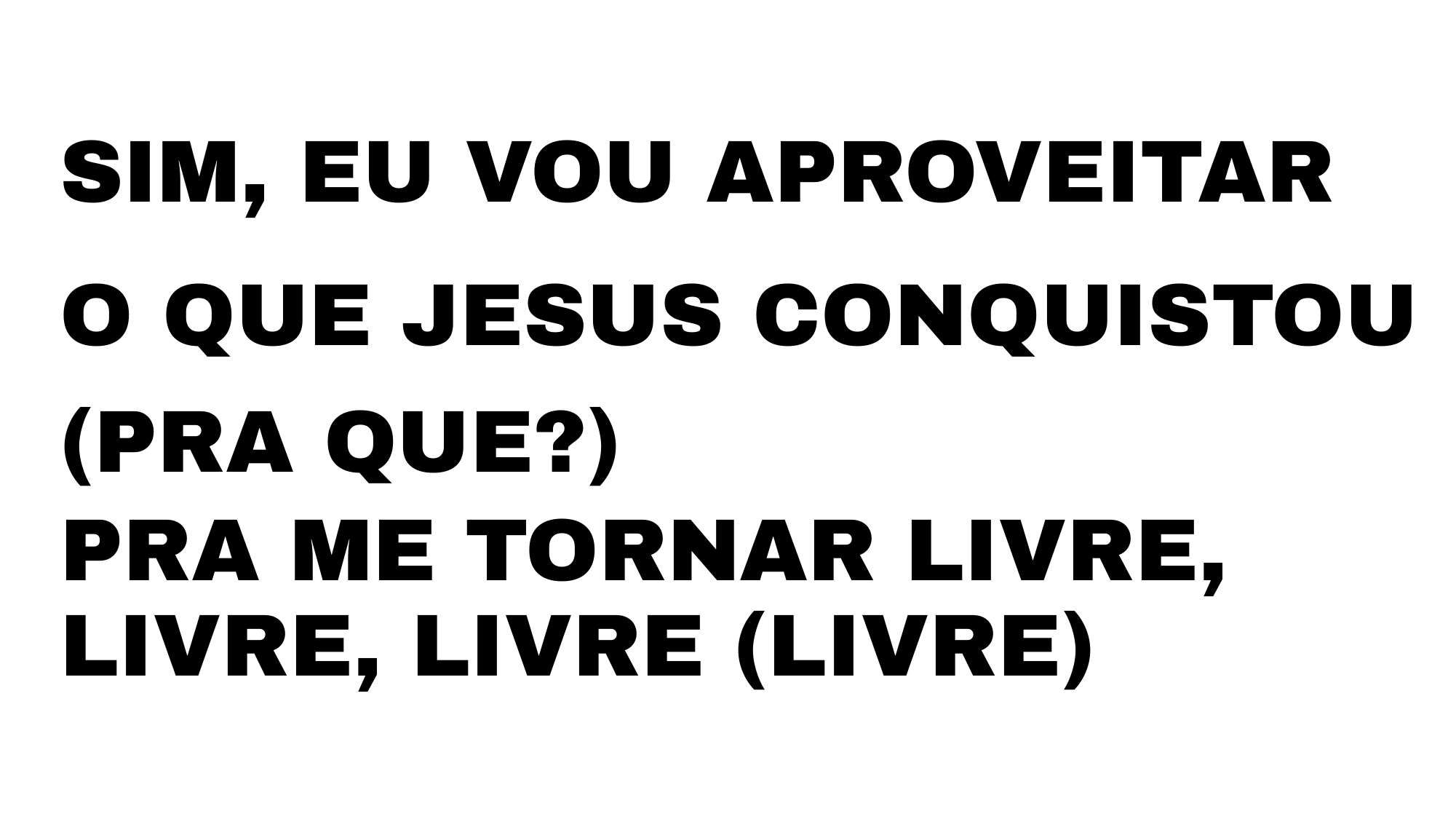

SIM, EU VOU APROVEITAR
O QUE JESUS CONQUISTOU (PRA QUE?)
PRA ME TORNAR LIVRE, LIVRE, LIVRE (LIVRE)